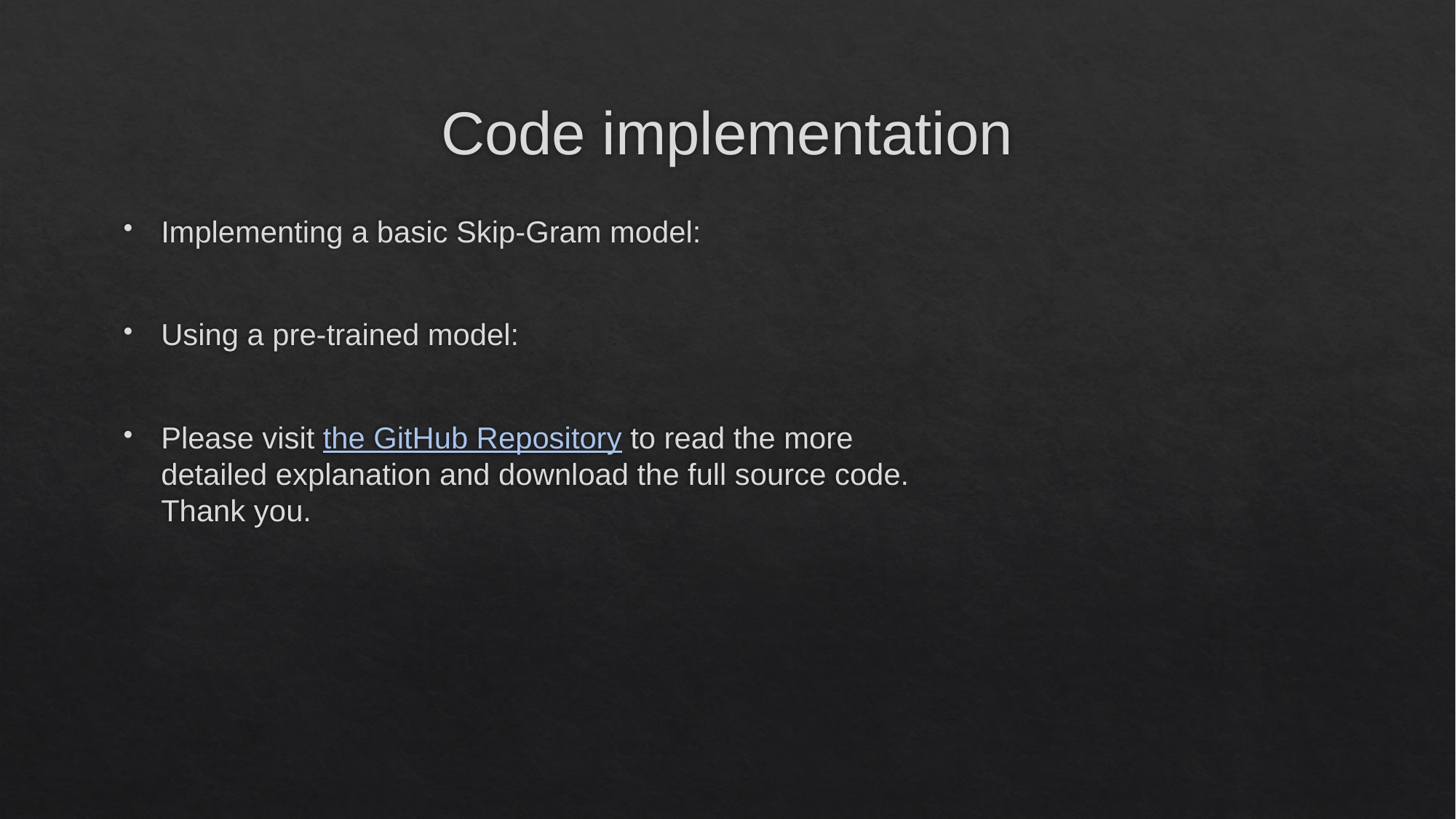

# Code implementation
Implementing a basic Skip-Gram model:

Using a pre-trained model:

Please visit the GitHub Repository to read the more detailed explanation and download the full source code. Thank you.